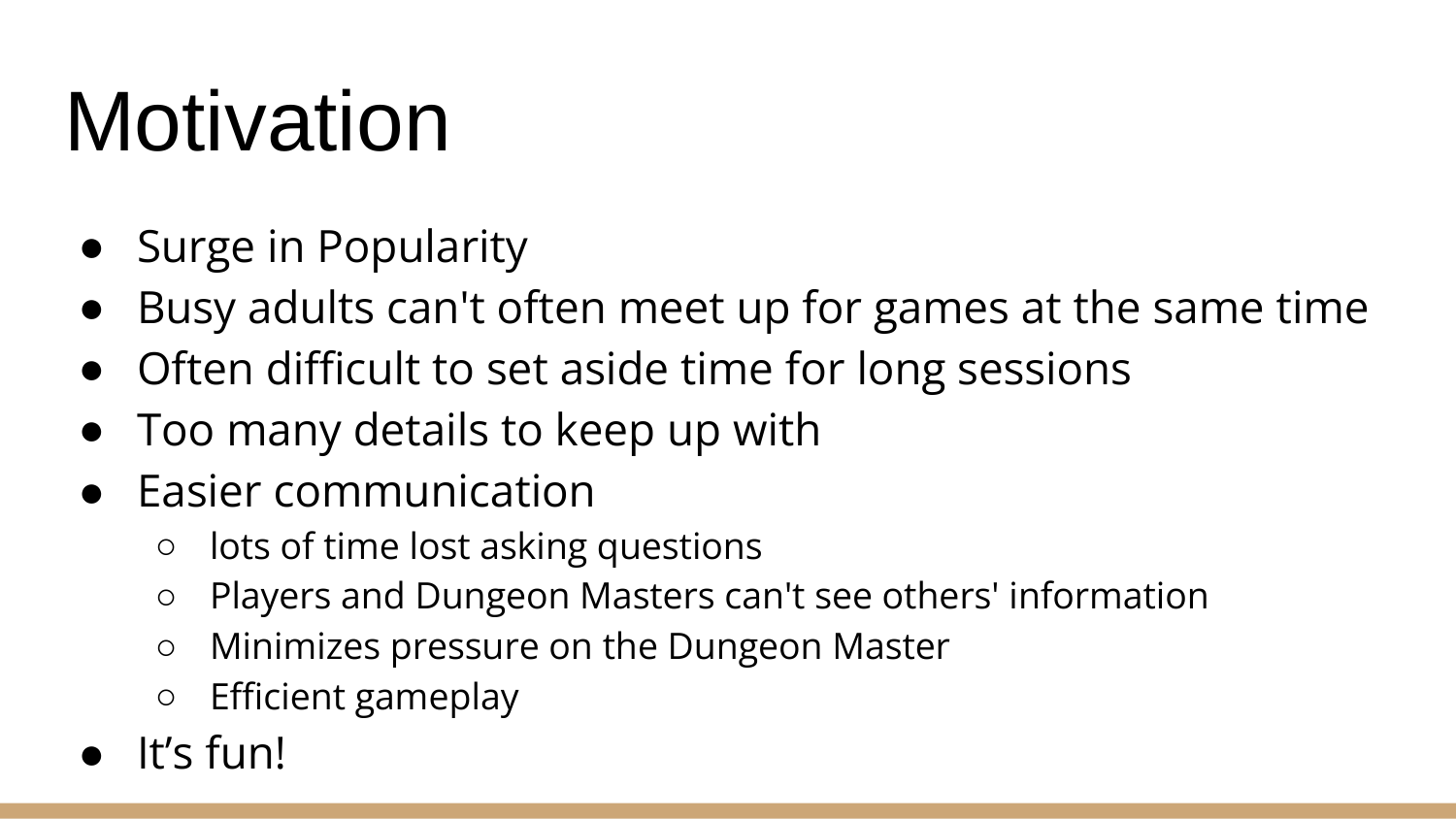

# Motivation
Surge in Popularity
Busy adults can't often meet up for games at the same time
Often difficult to set aside time for long sessions
Too many details to keep up with
Easier communication
lots of time lost asking questions
Players and Dungeon Masters can't see others' information
Minimizes pressure on the Dungeon Master
Efficient gameplay
It’s fun!